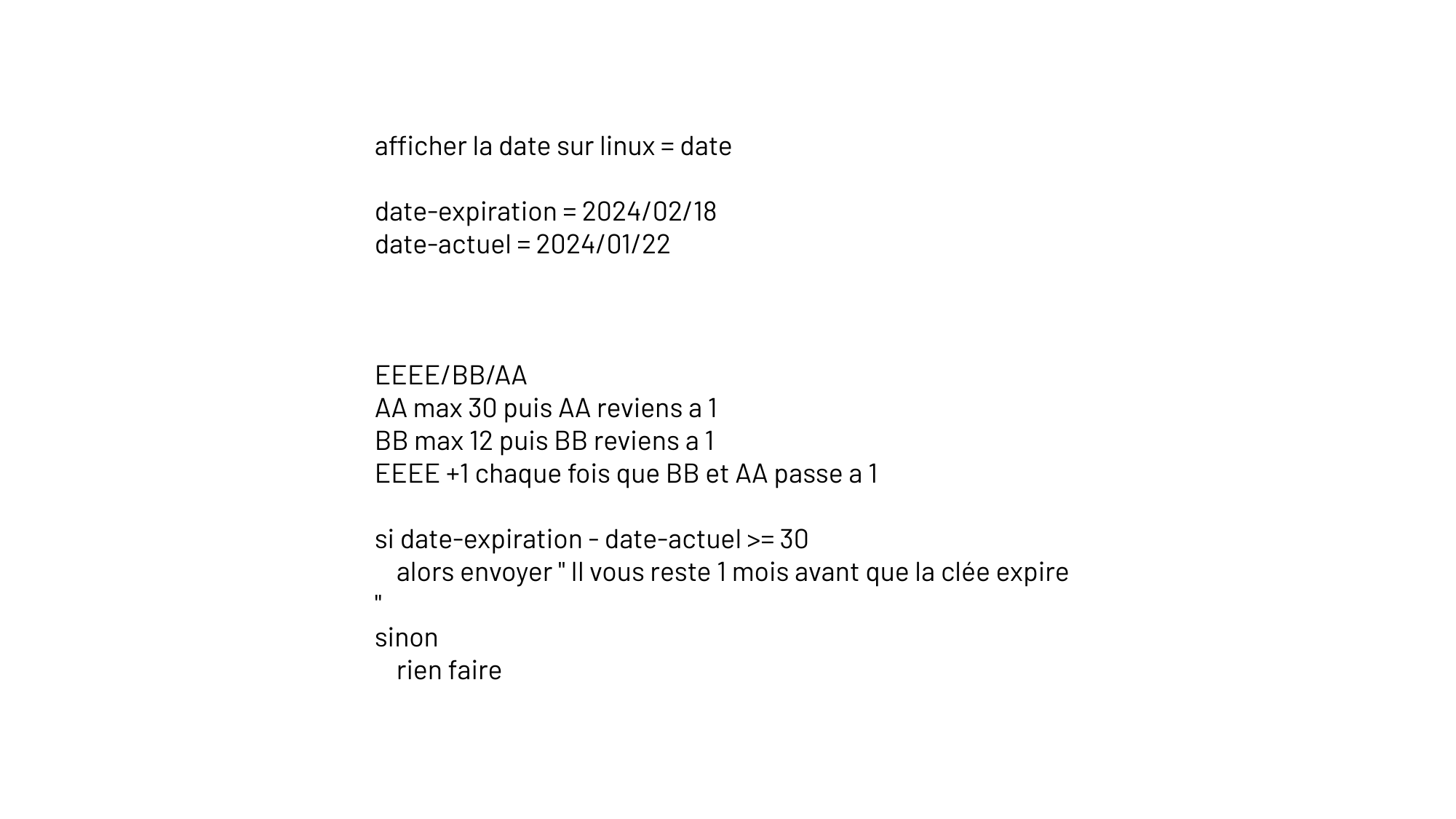

afficher la date sur linux = date
date-expiration = 2024/02/18
date-actuel = 2024/01/22

EEEE/BB/AA
AA max 30 puis AA reviens a 1
BB max 12 puis BB reviens a 1
EEEE +1 chaque fois que BB et AA passe a 1
si date-expiration - date-actuel >= 30
    alors envoyer " Il vous reste 1 mois avant que la clée expire "
sinon
    rien faire